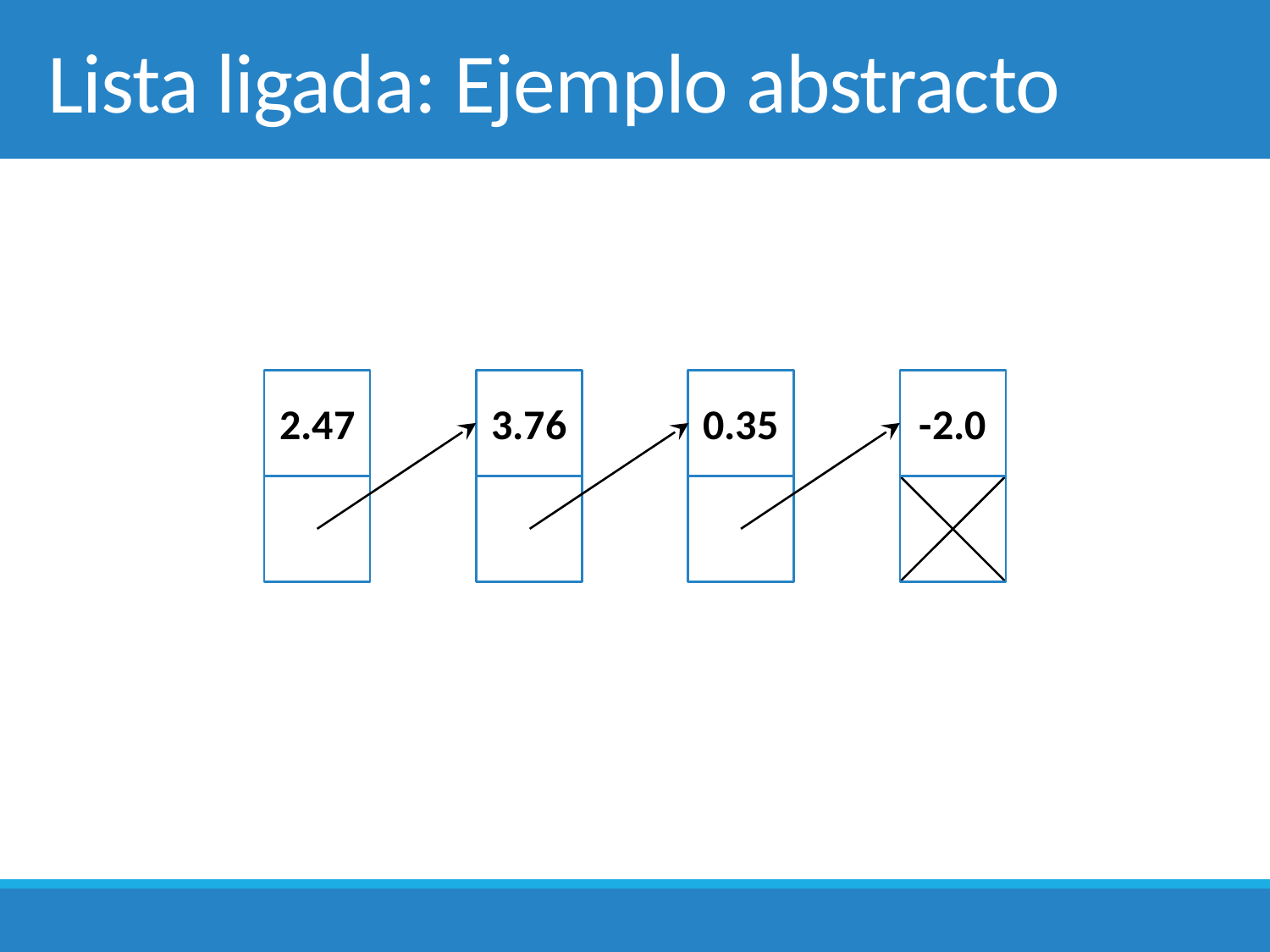

# Lista ligada: Ejemplo abstracto
2.47
3.76
0.35
-2.0